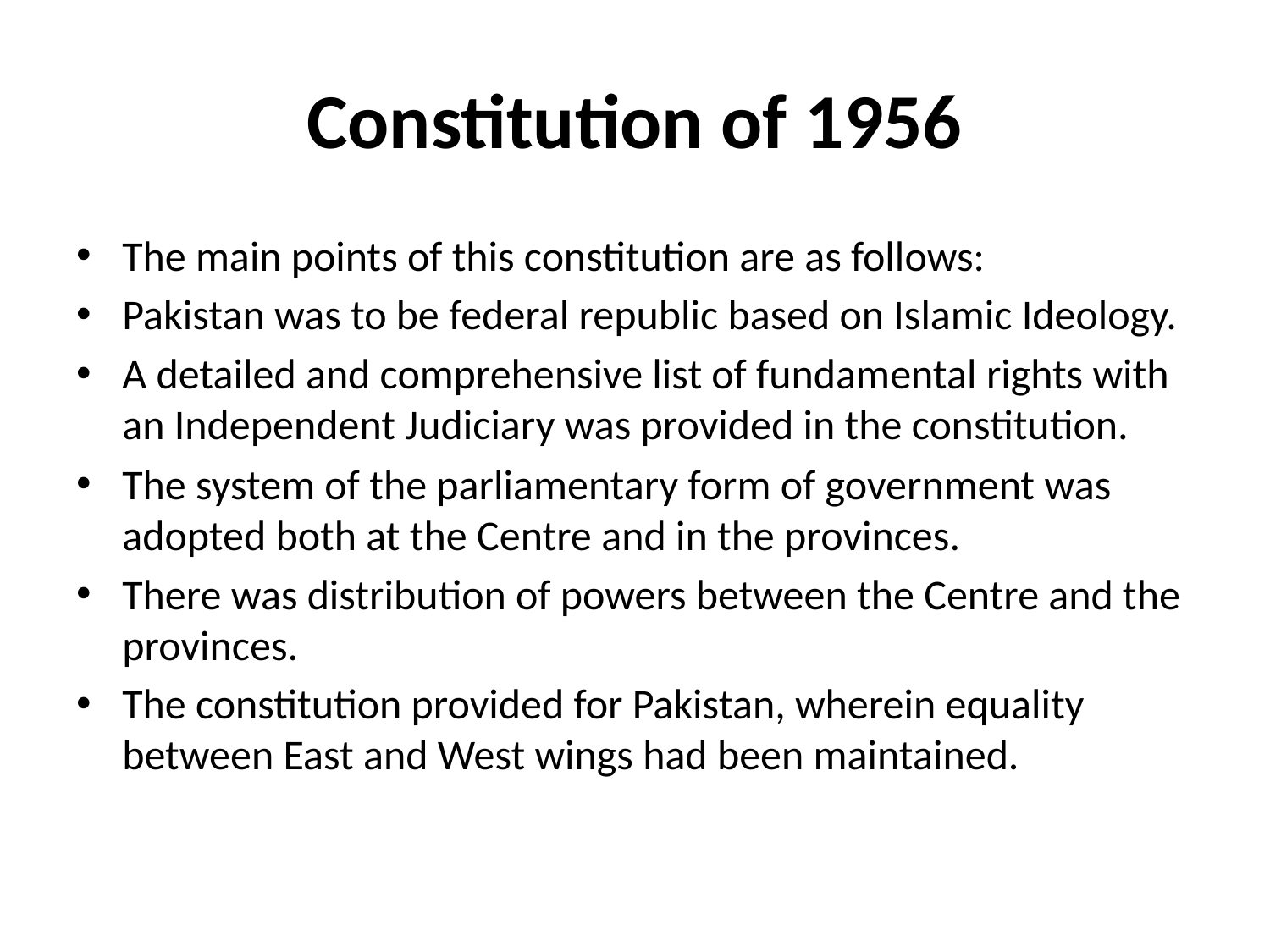

# Constitution of 1956
The main points of this constitution are as follows:
Pakistan was to be federal republic based on Islamic Ideology.
A detailed and comprehensive list of fundamental rights with an Independent Judiciary was provided in the constitution.
The system of the parliamentary form of government was adopted both at the Centre and in the provinces.
There was distribution of powers between the Centre and the provinces.
The constitution provided for Pakistan, wherein equality between East and West wings had been maintained.